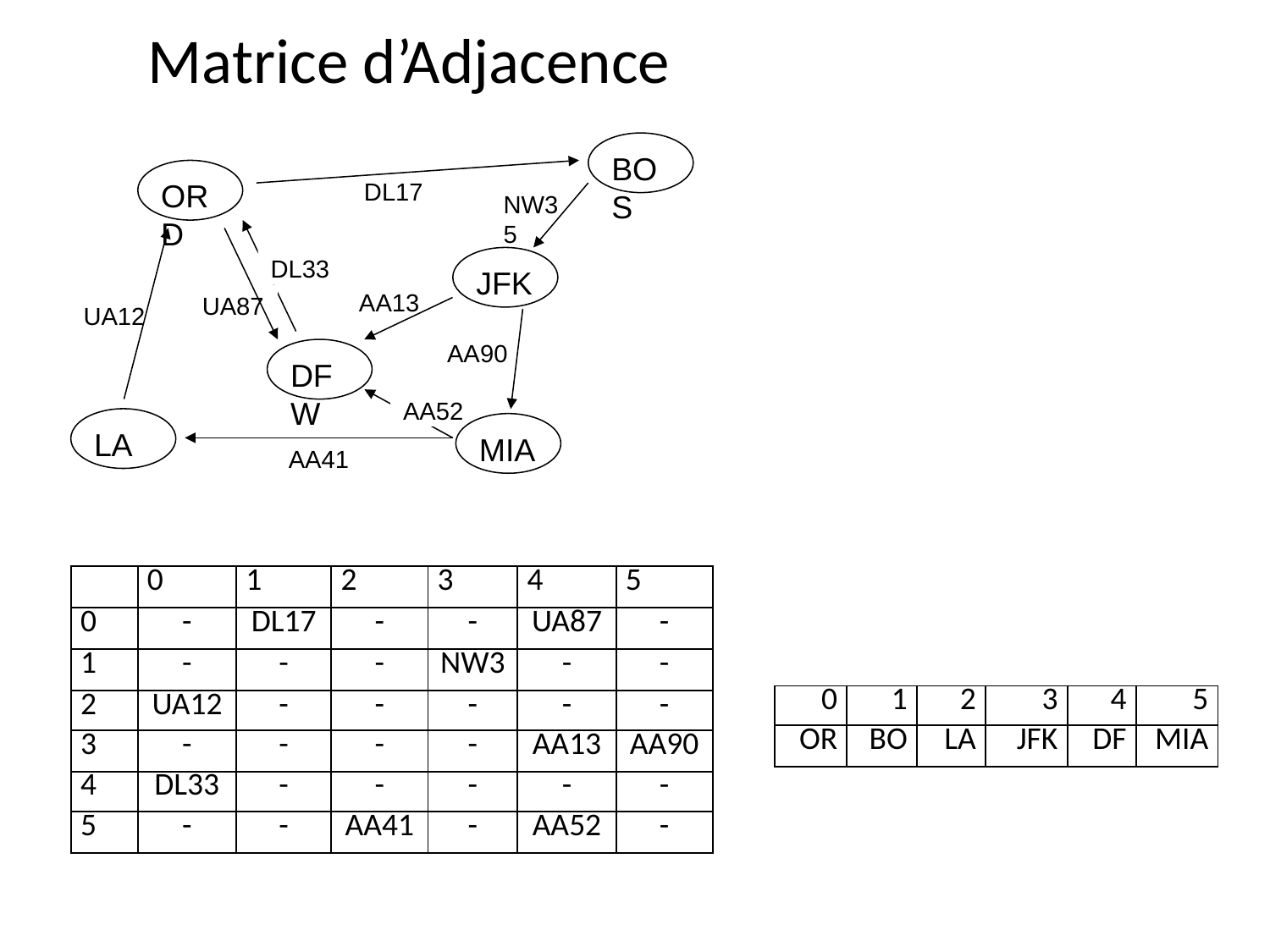

Matrice d’Adjacence

BOS

ORD
DL17
NW35
DL33

JFK

AA13
UA87
UA12
AA90

DFW
AA52

LA
MIA
AA41
|  | 0 | 1 | 2 | 3 | 4 | 5 |
| --- | --- | --- | --- | --- | --- | --- |
| 0 | - | DL17 | - | - | UA87 | - |
| 1 | - | - | - | NW3 | - | - |
| 2 | UA12 | - | - | - | - | - |
| 3 | - | - | - | - | AA13 | AA90 |
| 4 | DL33 | - | - | - | - | - |
| 5 | - | - | AA41 | - | AA52 | - |
| 0 | 1 | 2 | 3 | 4 | 5 |
| --- | --- | --- | --- | --- | --- |
| OR | BO | LA | JFK | DF | MIA |